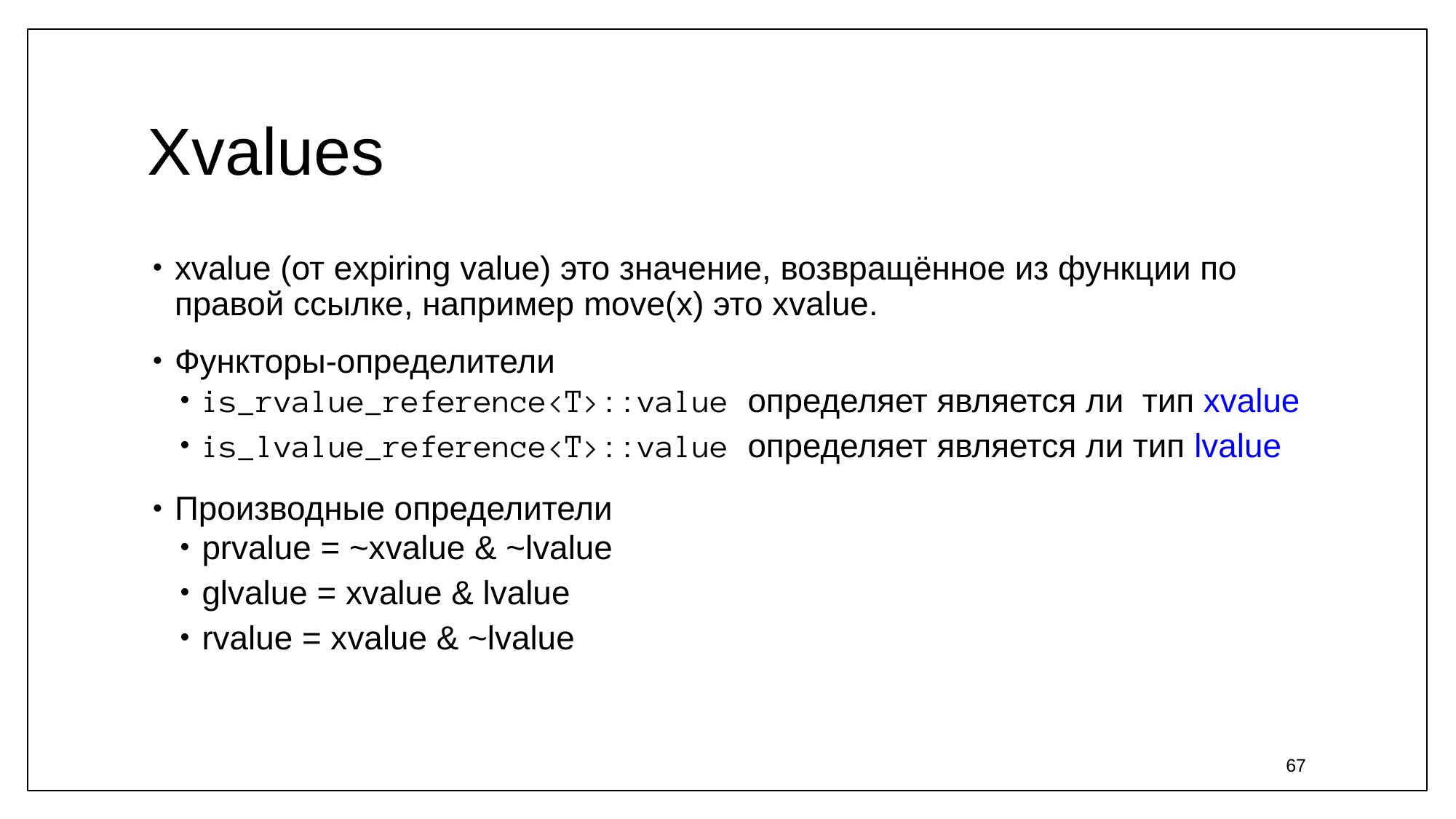

# Xvalues
xvalue (от expiring value) это значение, возвращённое из функции по правой ссылке, например move(x) это xvalue.
Функторы-определители
is_rvalue_reference<T>::value определяет является ли  тип xvalue
is_lvalue_reference<T>::value определяет является ли тип lvalue
Производные определители
prvalue = ~xvalue & ~lvalue
glvalue = xvalue & lvalue
rvalue = xvalue & ~lvalue
67